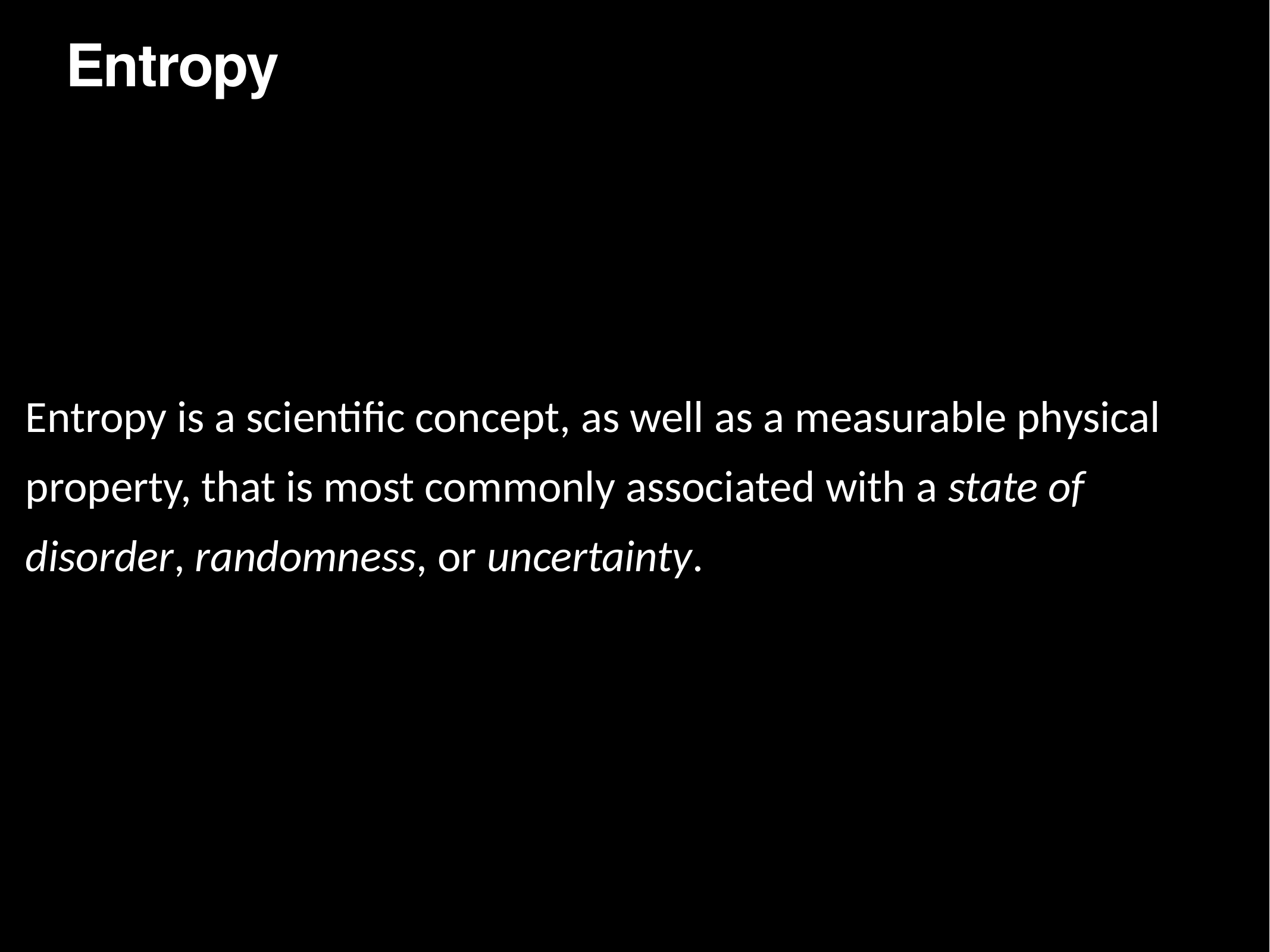

Entropy
Entropy is a scientific concept, as well as a measurable physical property, that is most commonly associated with a state of disorder, randomness, or uncertainty.